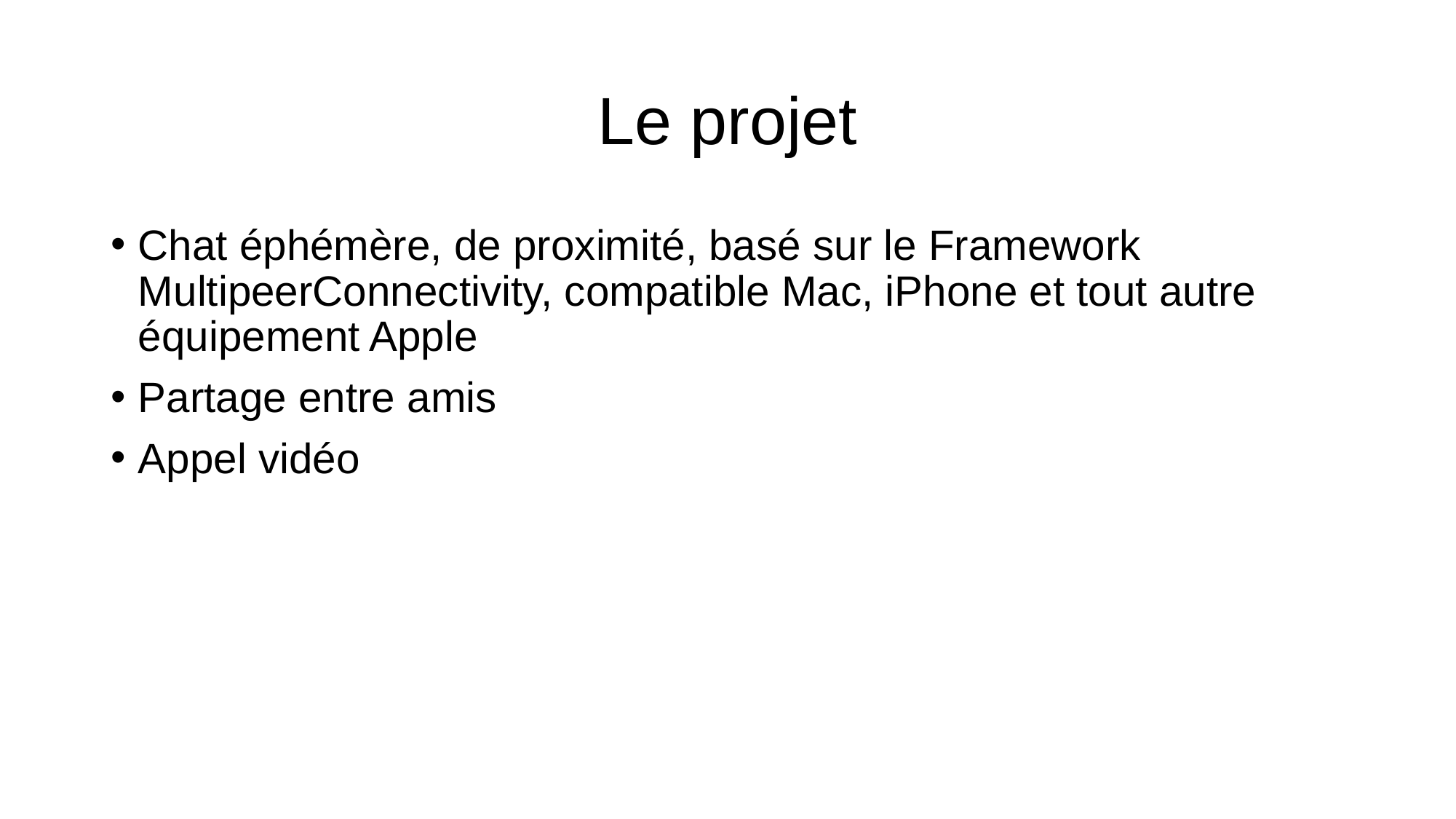

# Le projet
Chat éphémère, de proximité, basé sur le Framework MultipeerConnectivity, compatible Mac, iPhone et tout autre équipement Apple
Partage entre amis
Appel vidéo